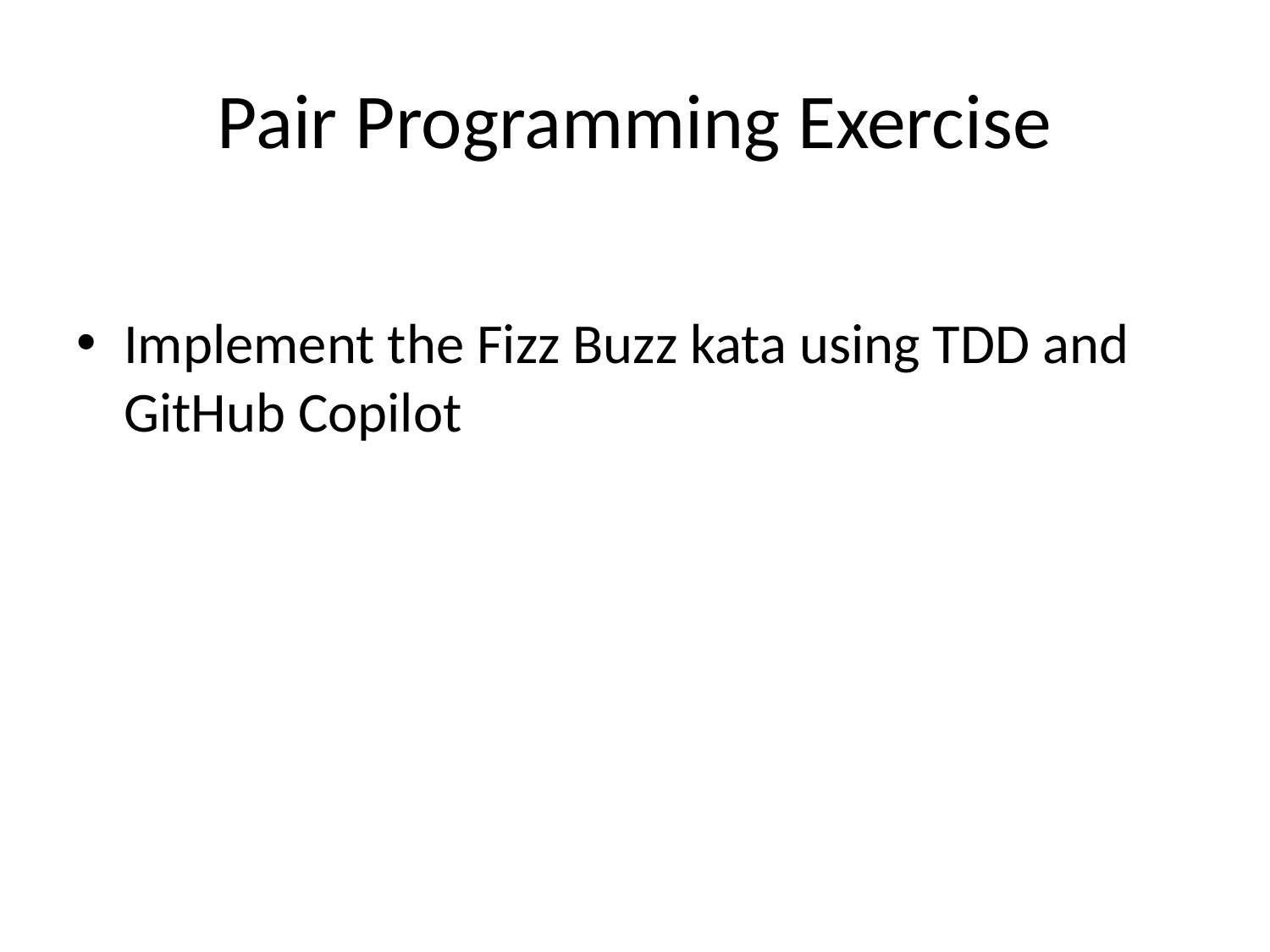

# Pair Programming Exercise

Implement the Fizz Buzz kata using TDD and GitHub Copilot